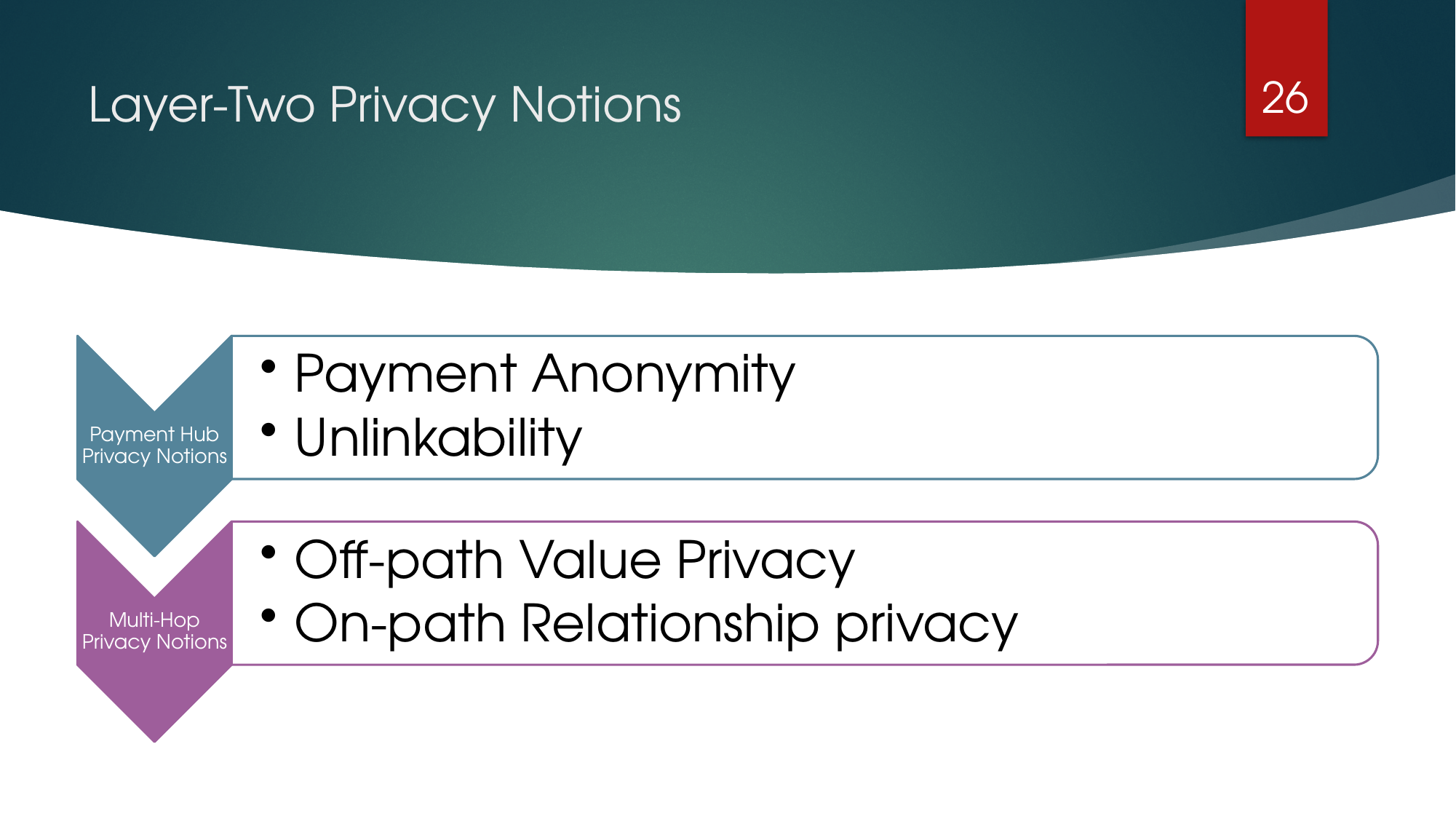

26
# Layer-Two Privacy Notions

Payment Hub Privacy Notions
Payment Anonymity
Unlinkability
Multi-Hop Privacy Notions
Off-path Value Privacy
On-path Relationship privacy